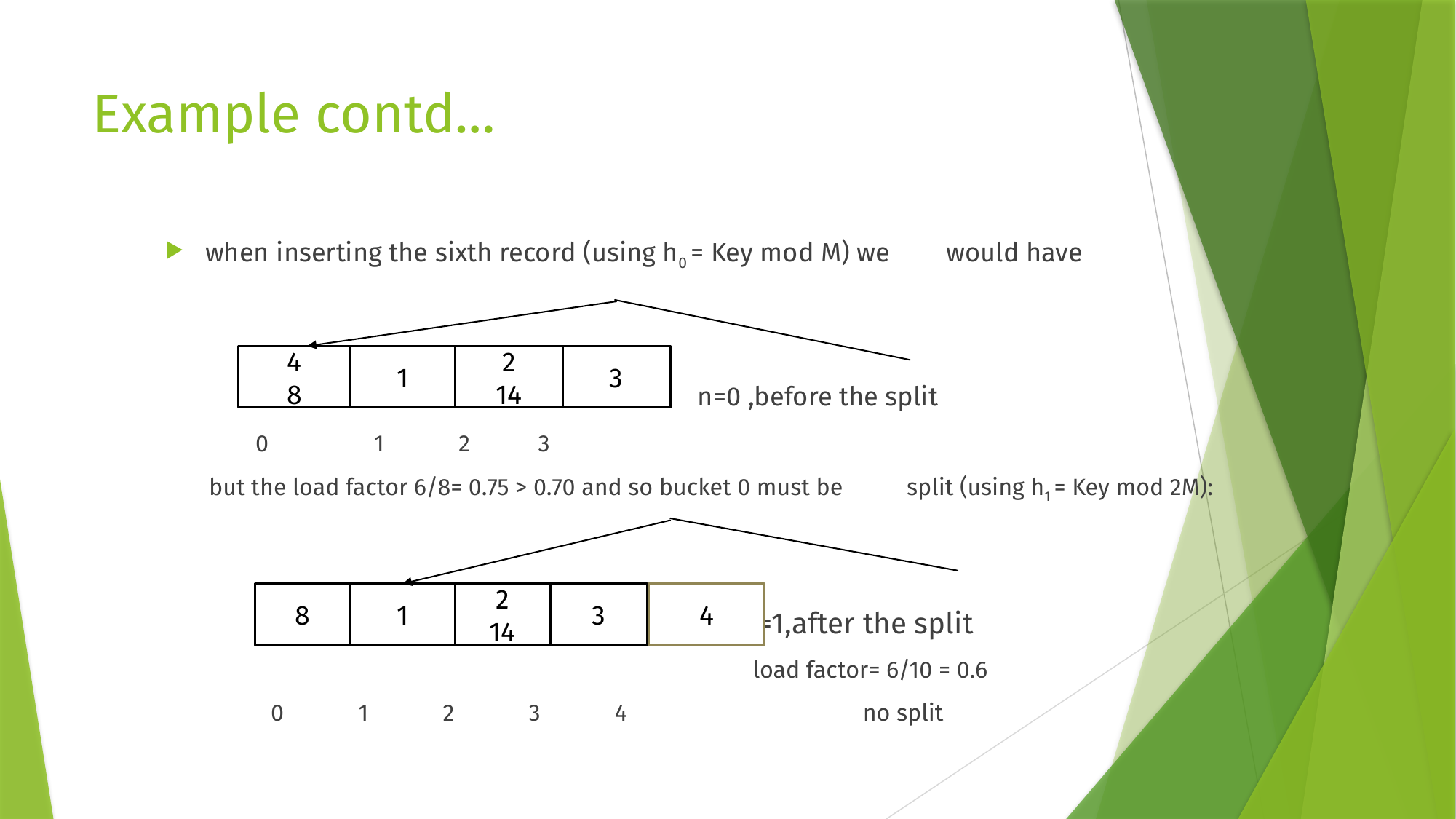

# Example contd…
when inserting the sixth record (using h0 = Key mod M) we 	would have

                                                                             n=0 ,before the split
             0                 1            2           3
       but the load factor 6/8= 0.75 > 0.70 and so bucket 0 must be 	split (using h1 = Key mod 2M):

                                                                                             n=1,after the split
                                                                                               load factor= 6/10 = 0.6
                 0            1            2            3            4                                      no split

4
8
1
2
14
3
4
3
2
14
1
8